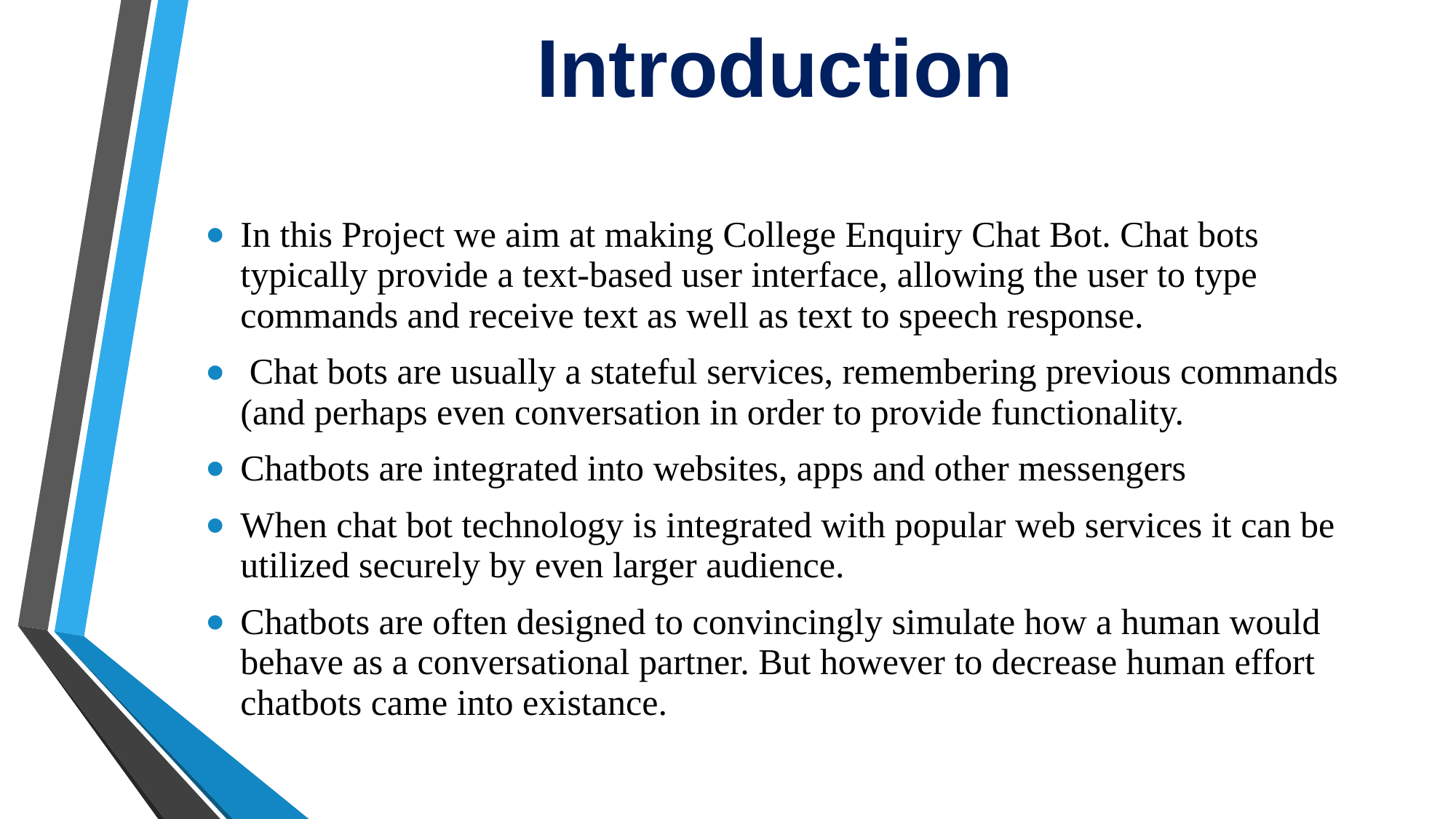

# Introduction
In this Project we aim at making College Enquiry Chat Bot. Chat bots typically provide a text-based user interface, allowing the user to type commands and receive text as well as text to speech response.
 Chat bots are usually a stateful services, remembering previous commands (and perhaps even conversation in order to provide functionality.
Chatbots are integrated into websites, apps and other messengers
When chat bot technology is integrated with popular web services it can be utilized securely by even larger audience.
Chatbots are often designed to convincingly simulate how a human would behave as a conversational partner. But however to decrease human effort chatbots came into existance.